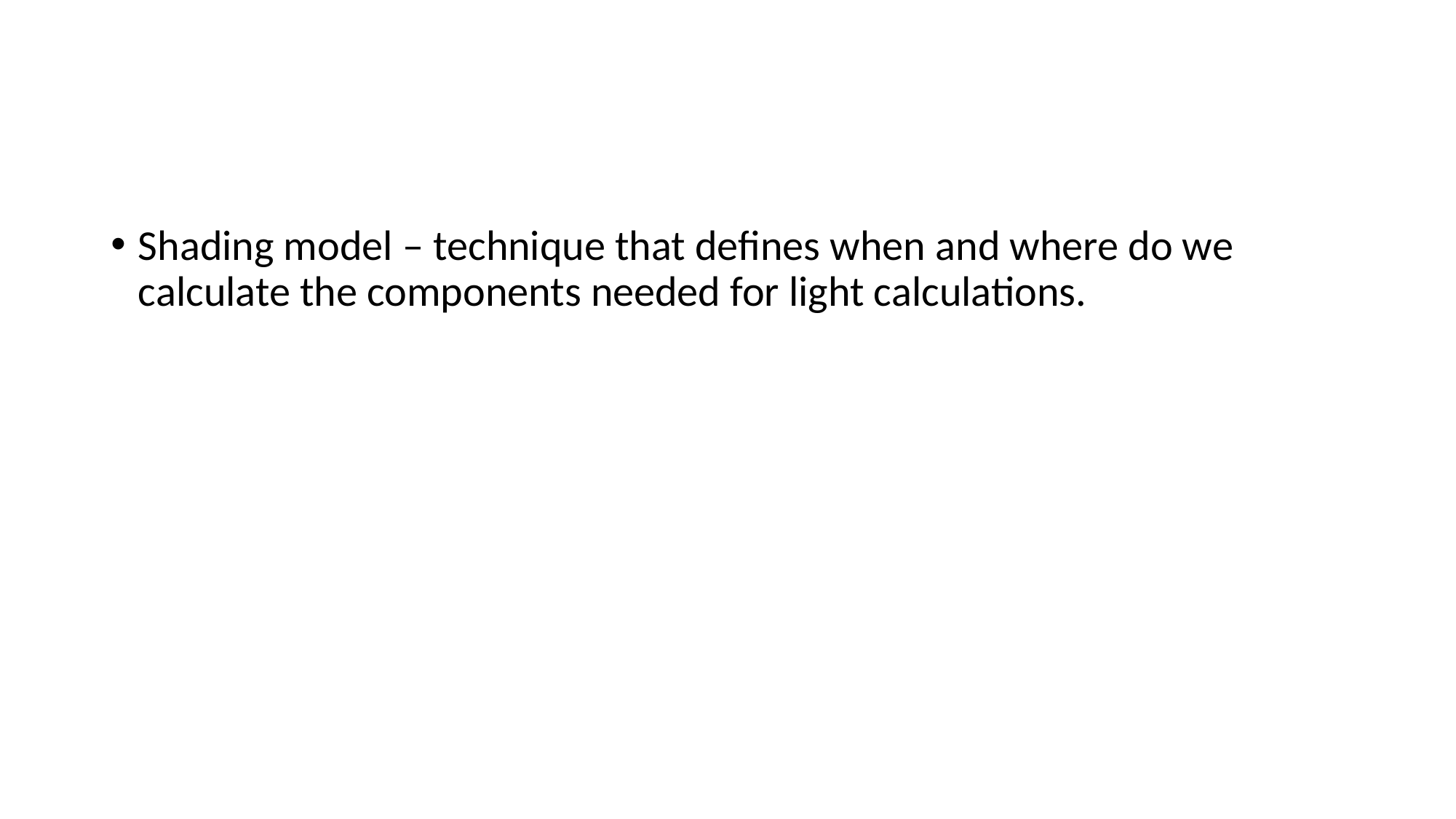

#
Shading model – technique that defines when and where do we calculate the components needed for light calculations.